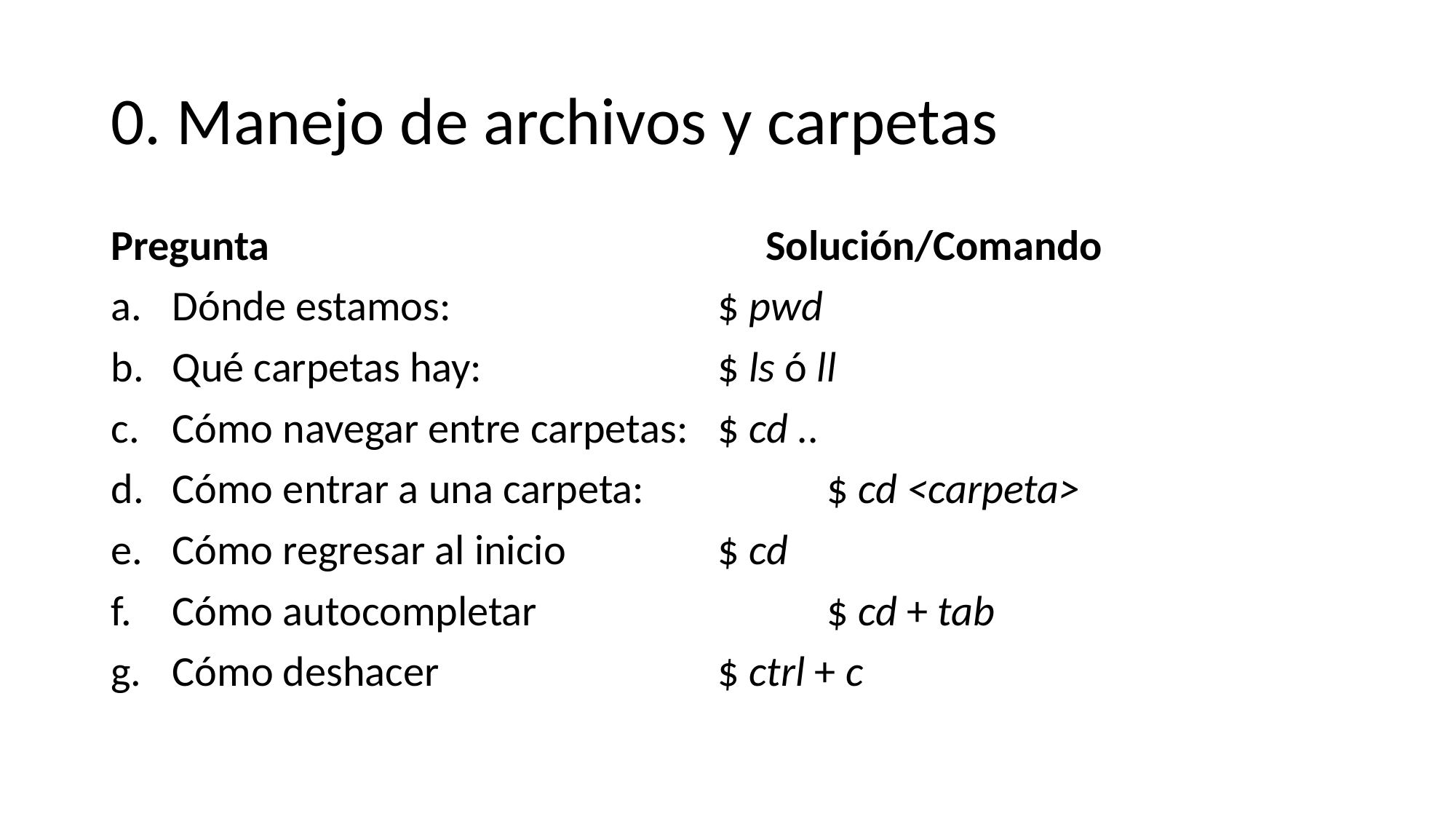

# 0. Manejo de archivos y carpetas
Pregunta					Solución/Comando
Dónde estamos:			$ pwd
Qué carpetas hay:			$ ls ó ll
Cómo navegar entre carpetas: 	$ cd ..
Cómo entrar a una carpeta: 		$ cd <carpeta>
Cómo regresar al inicio		$ cd
Cómo autocompletar			$ cd + tab
Cómo deshacer			$ ctrl + c